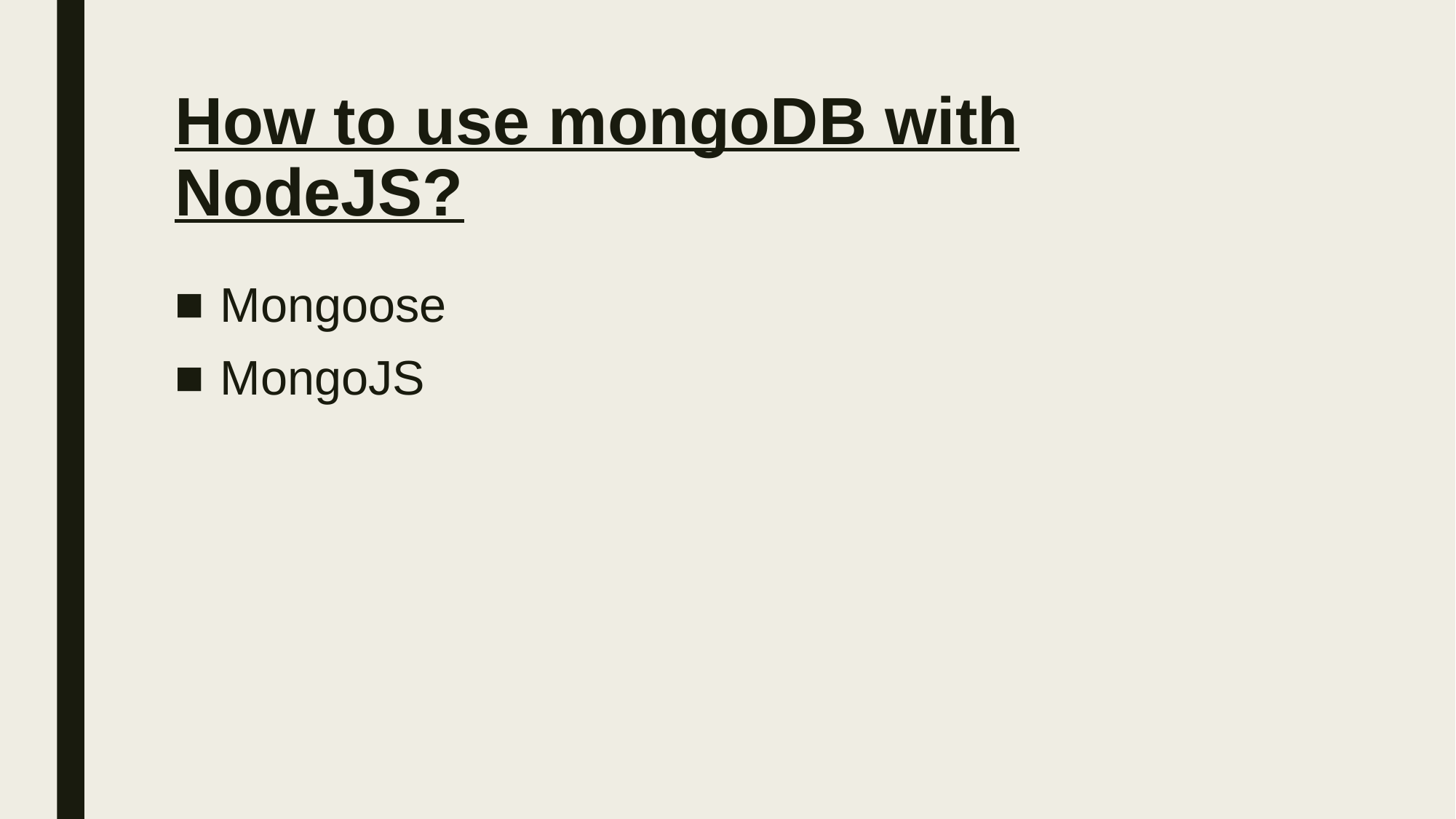

# How to use mongoDB with NodeJS?
Mongoose
MongoJS